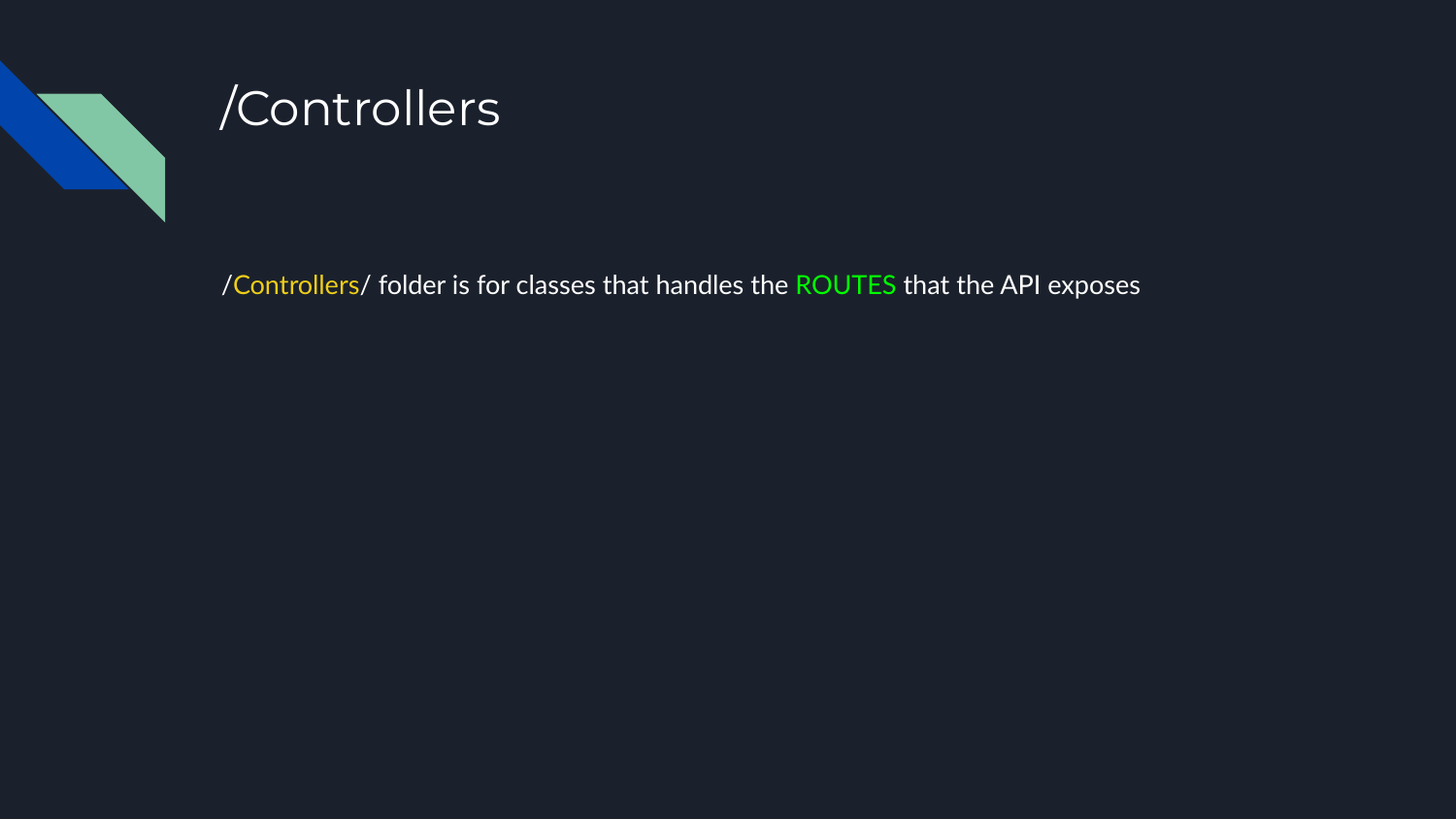

# /Controllers
/Controllers/ folder is for classes that handles the ROUTES that the API exposes